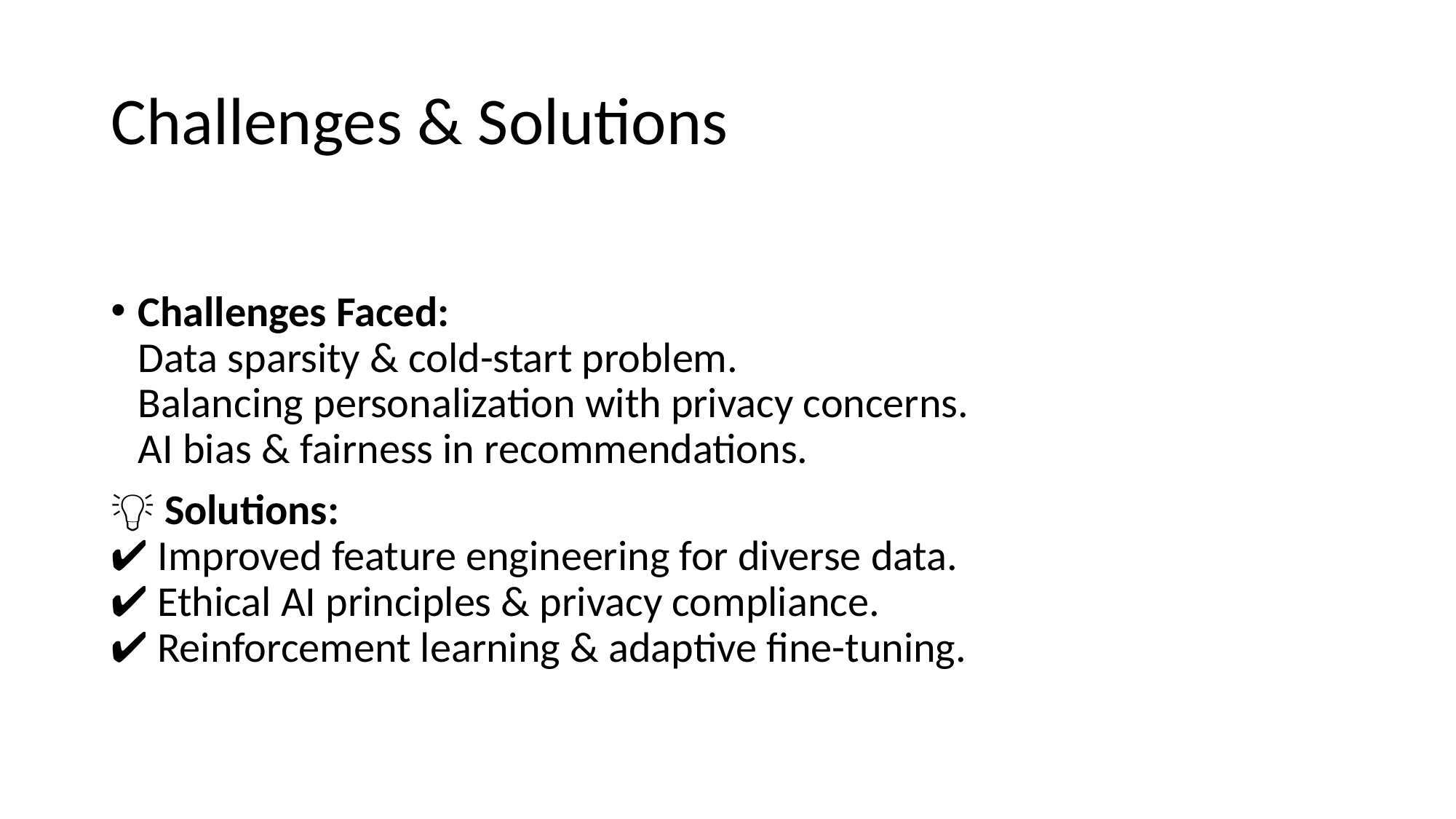

# Challenges & Solutions

Challenges Faced:
Data sparsity & cold-start problem.
Balancing personalization with privacy concerns.
AI bias & fairness in recommendations.
💡 Solutions:
✔ Improved feature engineering for diverse data.
✔ Ethical AI principles & privacy compliance.
✔ Reinforcement learning & adaptive fine-tuning.